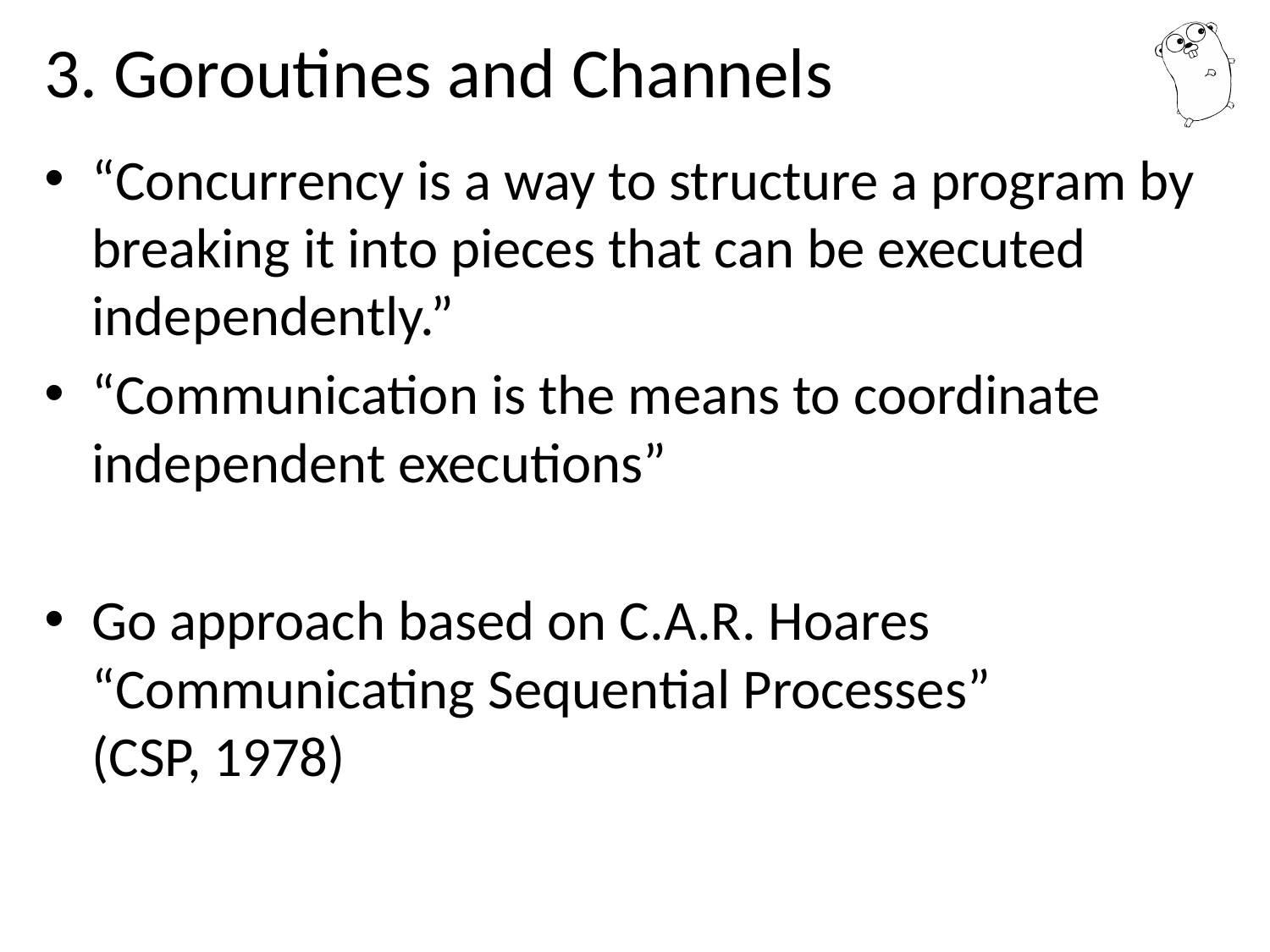

# 3. Goroutines and Channels
“Concurrency is a way to structure a program by breaking it into pieces that can be executed independently.”
“Communication is the means to coordinate independent executions”

Go approach based on C.A.R. Hoares “Communicating Sequential Processes”
(CSP, 1978)